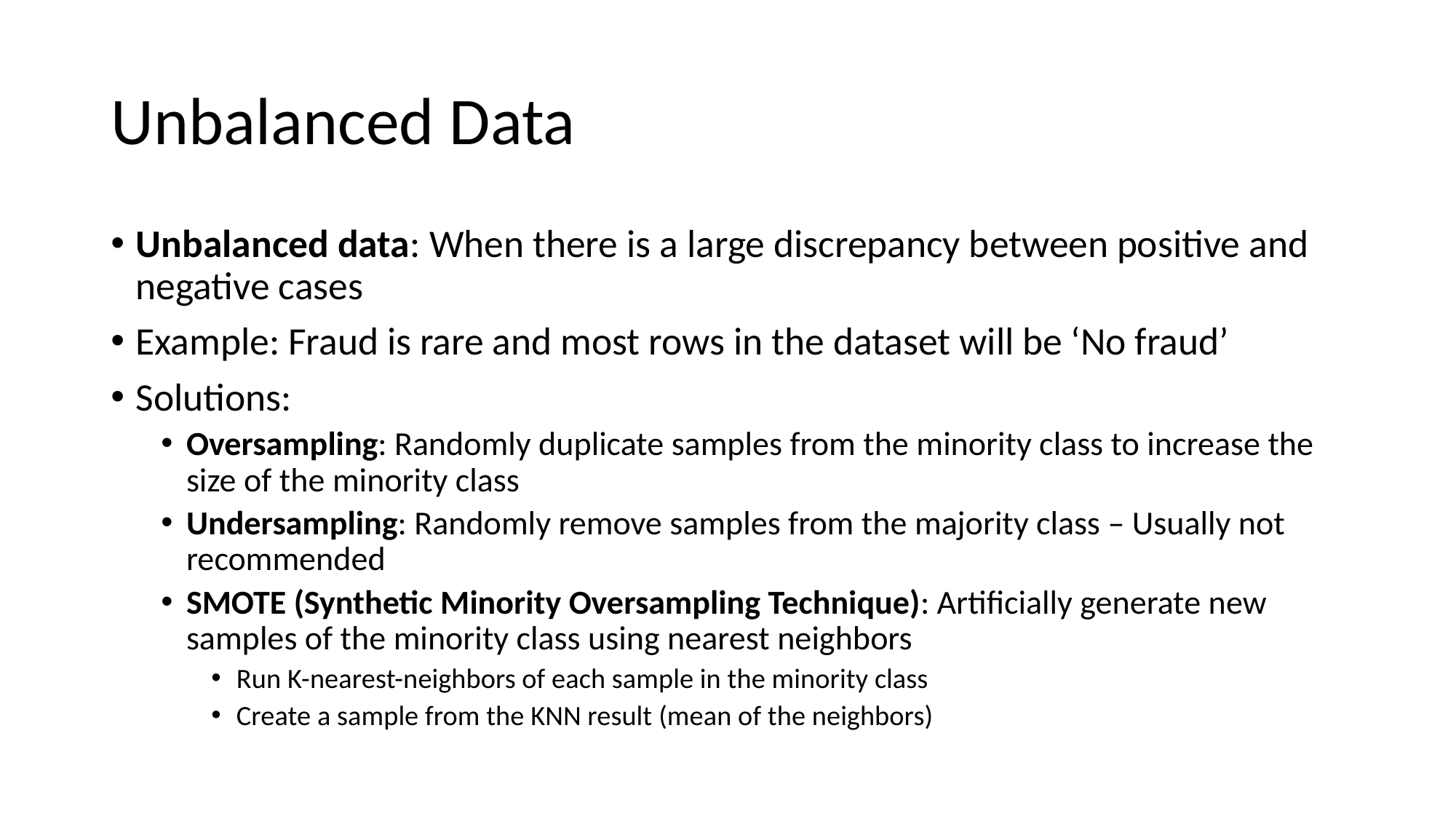

# Unbalanced Data
Unbalanced data: When there is a large discrepancy between positive and negative cases
Example: Fraud is rare and most rows in the dataset will be ‘No fraud’
Solutions:
Oversampling: Randomly duplicate samples from the minority class to increase the size of the minority class
Undersampling: Randomly remove samples from the majority class – Usually not recommended
SMOTE (Synthetic Minority Oversampling Technique): Artificially generate new samples of the minority class using nearest neighbors
Run K-nearest-neighbors of each sample in the minority class
Create a sample from the KNN result (mean of the neighbors)